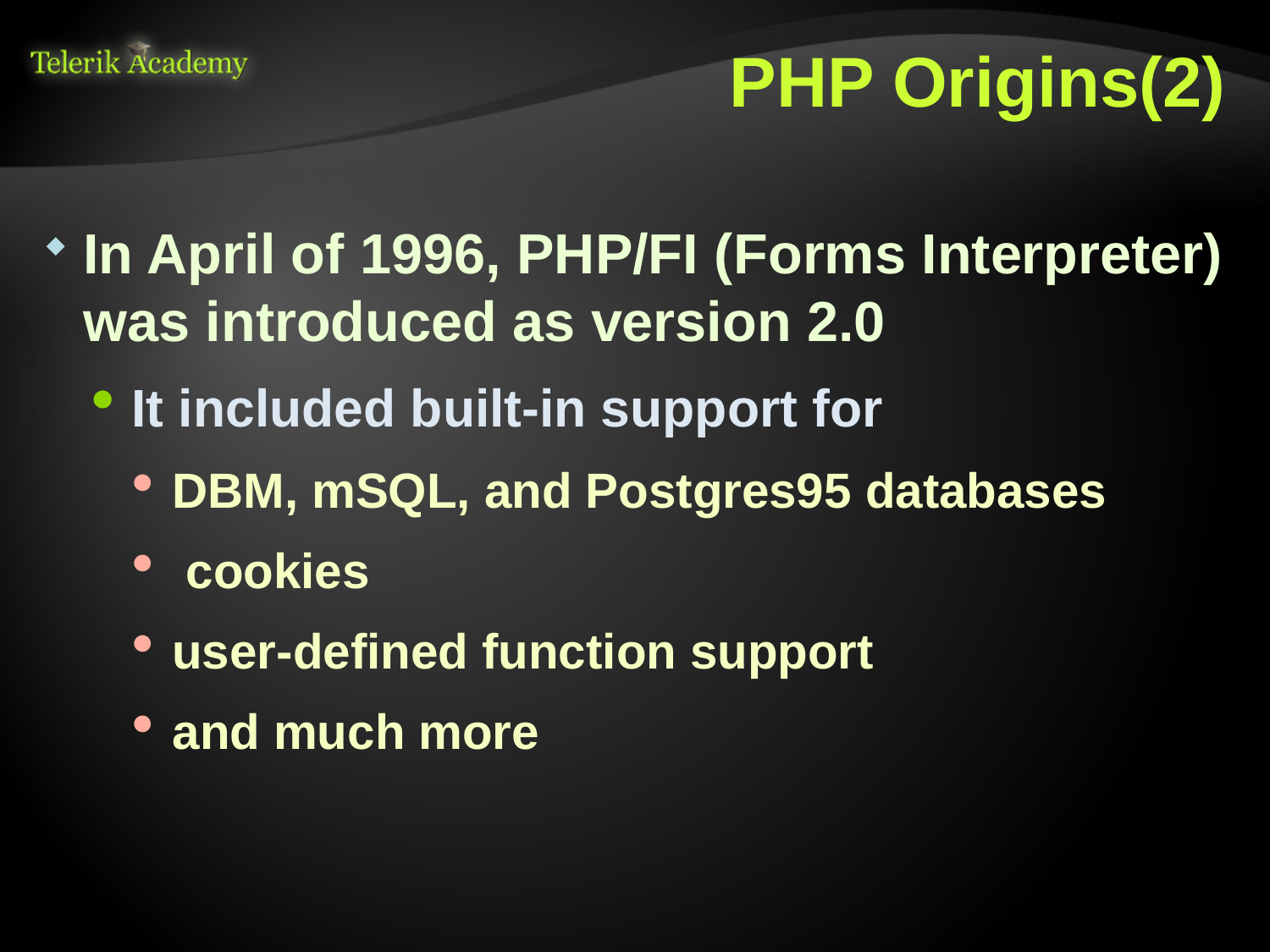

# PHP Origins(2)
In April of 1996, PHP/FI (Forms Interpreter) was introduced as version 2.0
It included built-in support for
DBM, mSQL, and Postgres95 databases
 cookies
user-defined function support
and much more